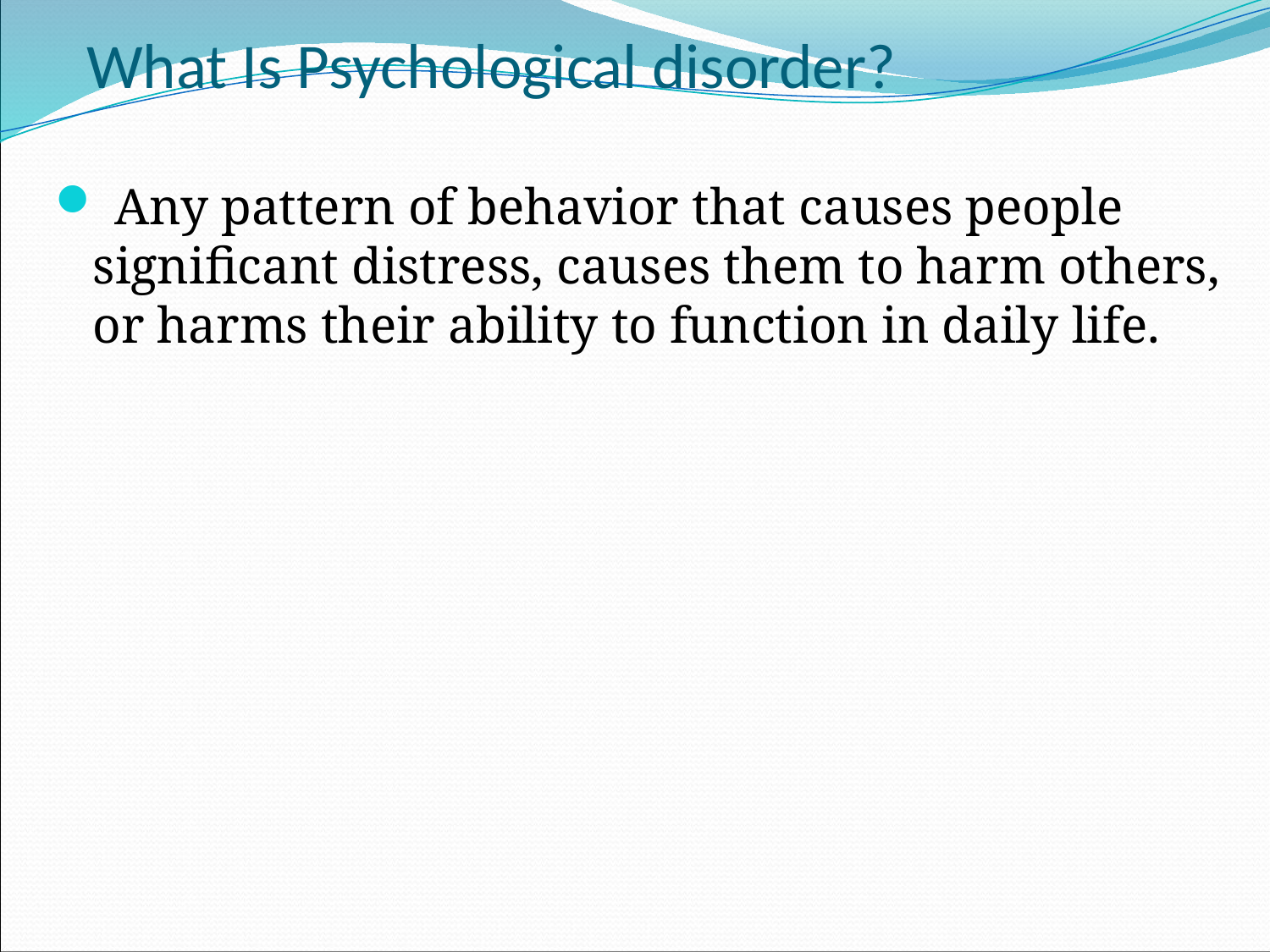

# What Is Psychological disorder?
 Any pattern of behavior that causes people significant distress, causes them to harm others, or harms their ability to function in daily life.